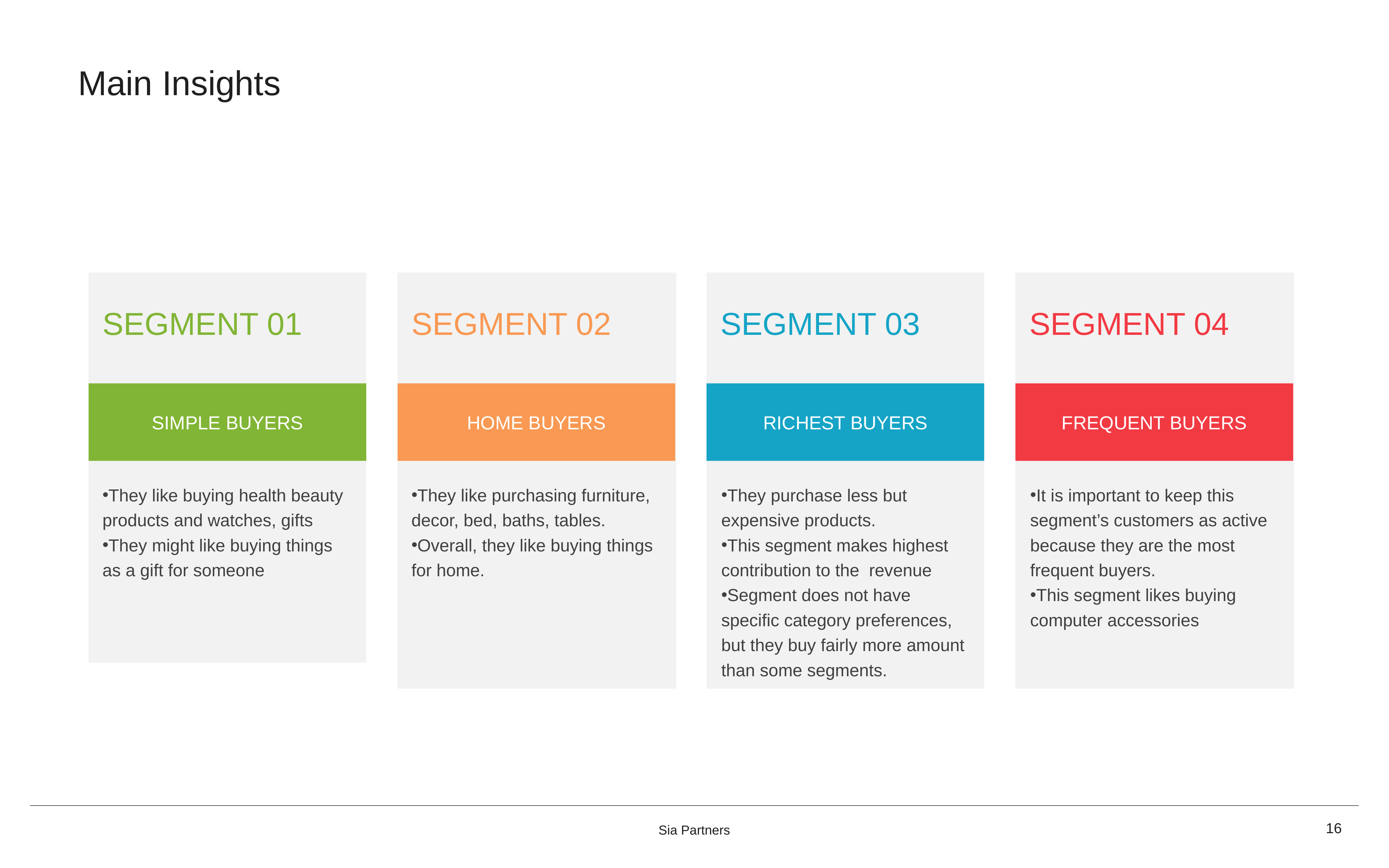

# Main Insights

SEGMENT 01
SEGMENT 02
SEGMENT 03
SEGMENT 04
SIMPLE BUYERS
HOME BUYERS
RICHEST BUYERS
FREQUENT BUYERS
They like buying health beauty products and watches, gifts
They might like buying things as a gift for someone
They like purchasing furniture, decor, bed, baths, tables.
Overall, they like buying things for home.
They purchase less but expensive products.
This segment makes highest contribution to the  revenue
Segment does not have specific category preferences, but they buy fairly more amount than some segments.
It is important to keep this segment’s customers as active because they are the most frequent buyers.
This segment likes buying computer accessories

Sia Partners
16